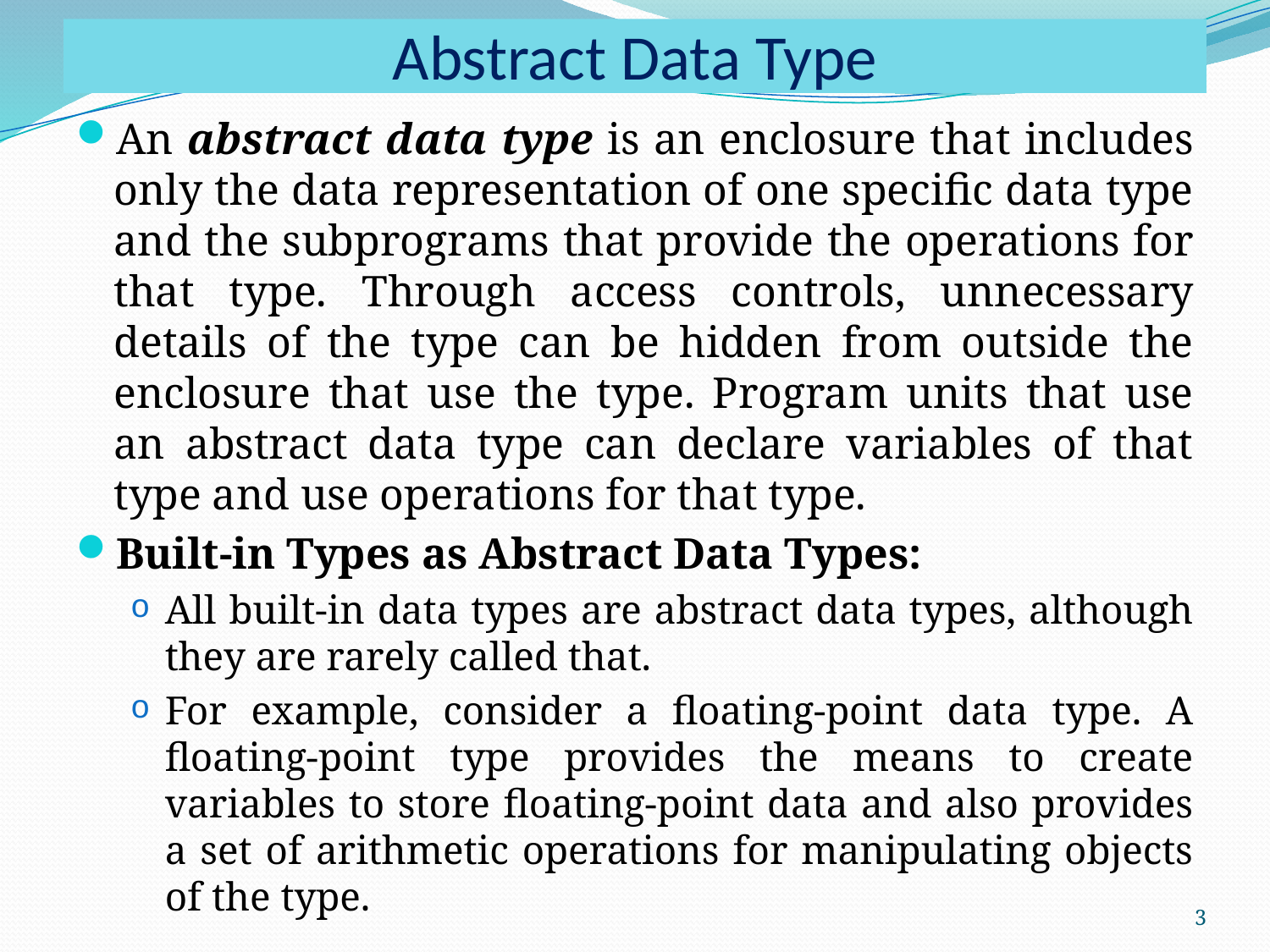

# Abstract Data Type
An abstract data type is an enclosure that includes only the data representation of one specific data type and the subprograms that provide the operations for that type. Through access controls, unnecessary details of the type can be hidden from outside the enclosure that use the type. Program units that use an abstract data type can declare variables of that type and use operations for that type.
Built-in Types as Abstract Data Types:
All built-in data types are abstract data types, although they are rarely called that.
For example, consider a floating-point data type. A floating-point type provides the means to create variables to store floating-point data and also provides a set of arithmetic operations for manipulating objects of the type.
3